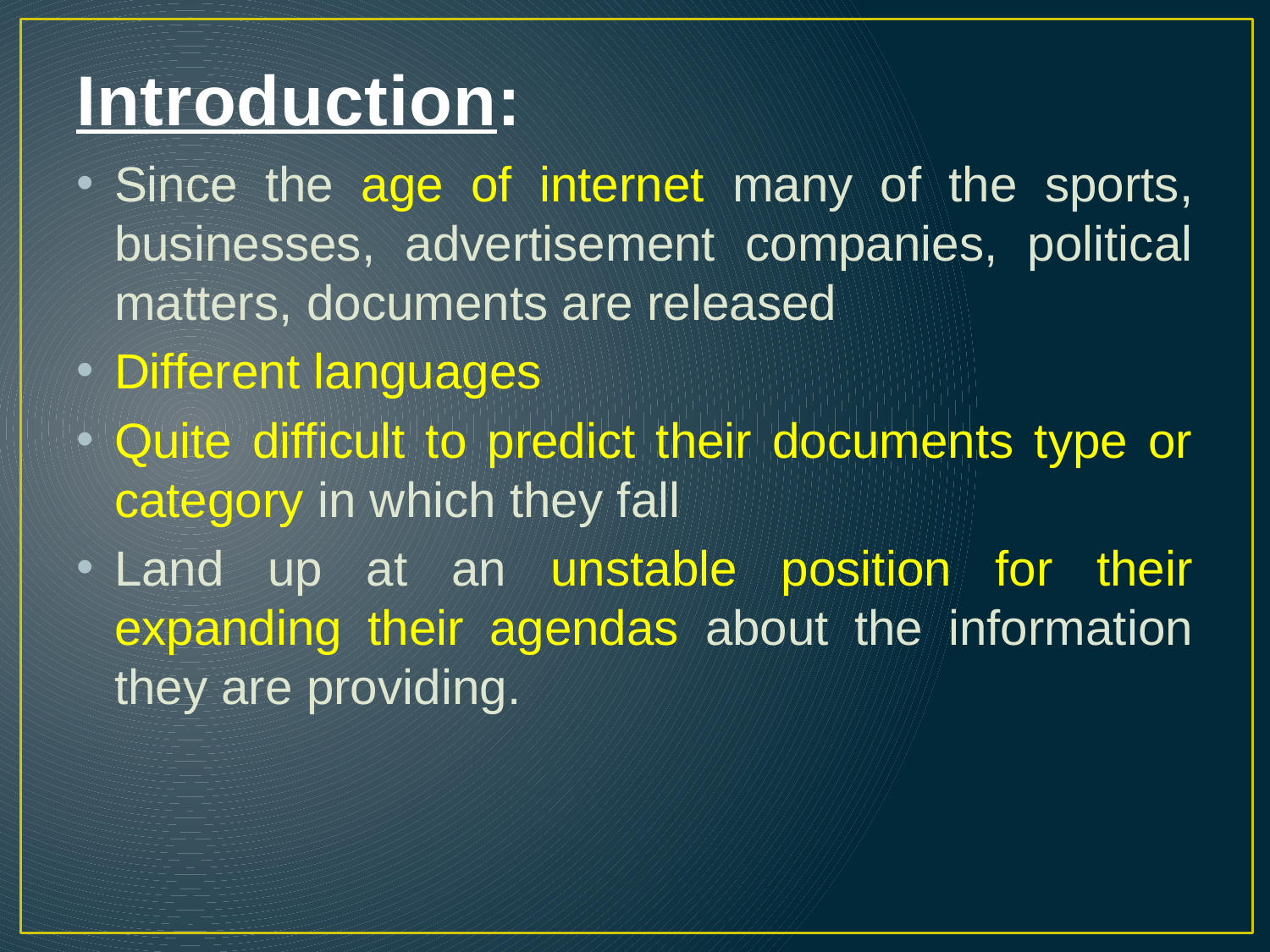

# Introduction:
Since the age of internet many of the sports, businesses, advertisement companies, political matters, documents are released
Different languages
Quite difficult to predict their documents type or category in which they fall
Land up at an unstable position for their expanding their agendas about the information they are providing.